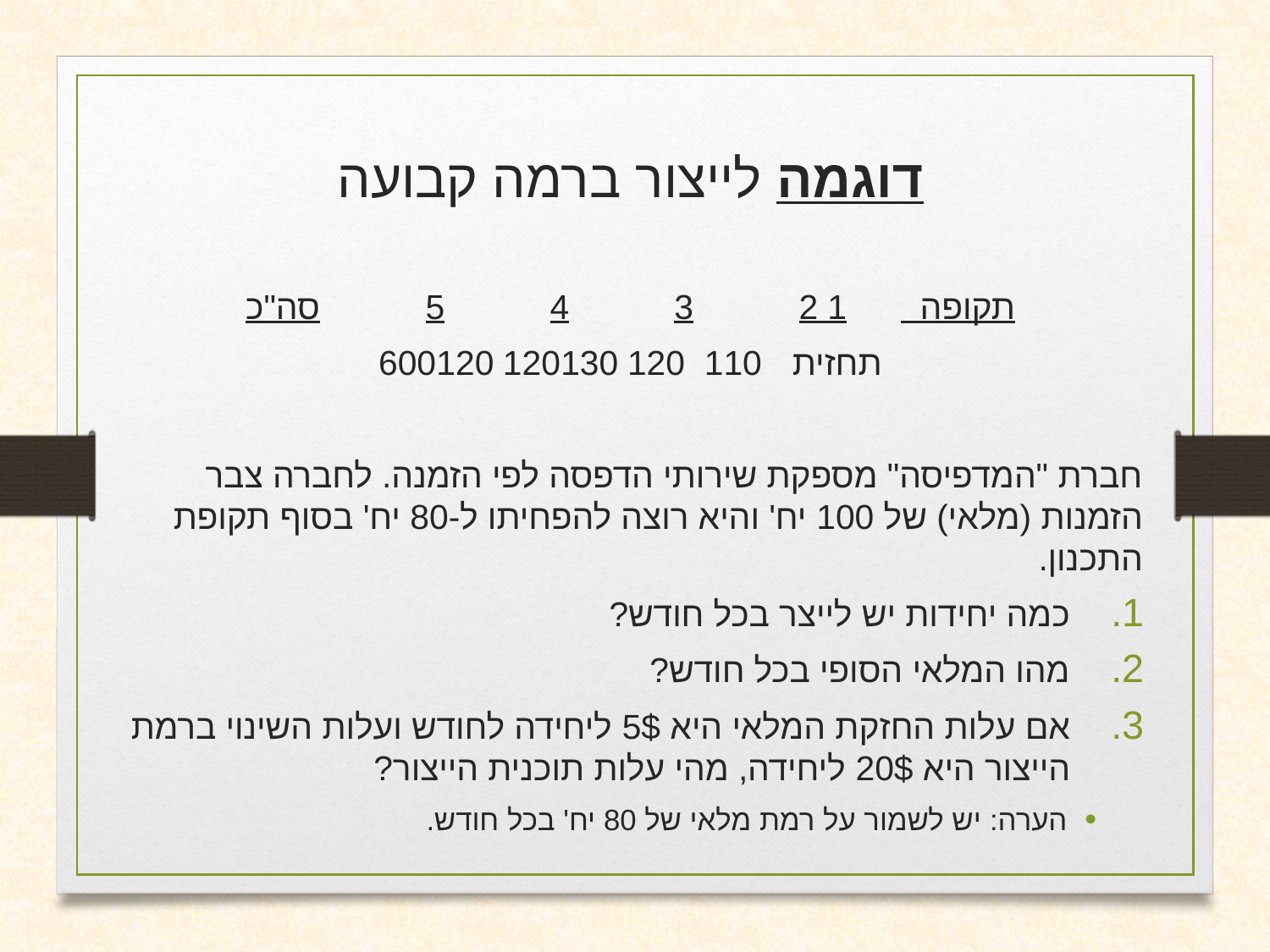

# דוגמה לייצור ברמה קבועה
תקופה  	1 		2		3		4		5		סה"כ
תחזית  	110  	120	130	120	120	600

חברת "המדפיסה" מספקת שירותי הדפסה לפי הזמנה. לחברה צבר הזמנות (מלאי) של 100 יח' והיא רוצה להפחיתו ל-80 יח' בסוף תקופת התכנון.
כמה יחידות יש לייצר בכל חודש?
מהו המלאי הסופי בכל חודש?
אם עלות החזקת המלאי היא 5$ ליחידה לחודש ועלות השינוי ברמת הייצור היא 20$ ליחידה, מהי עלות תוכנית הייצור?
הערה: יש לשמור על רמת מלאי של 80 יח' בכל חודש.